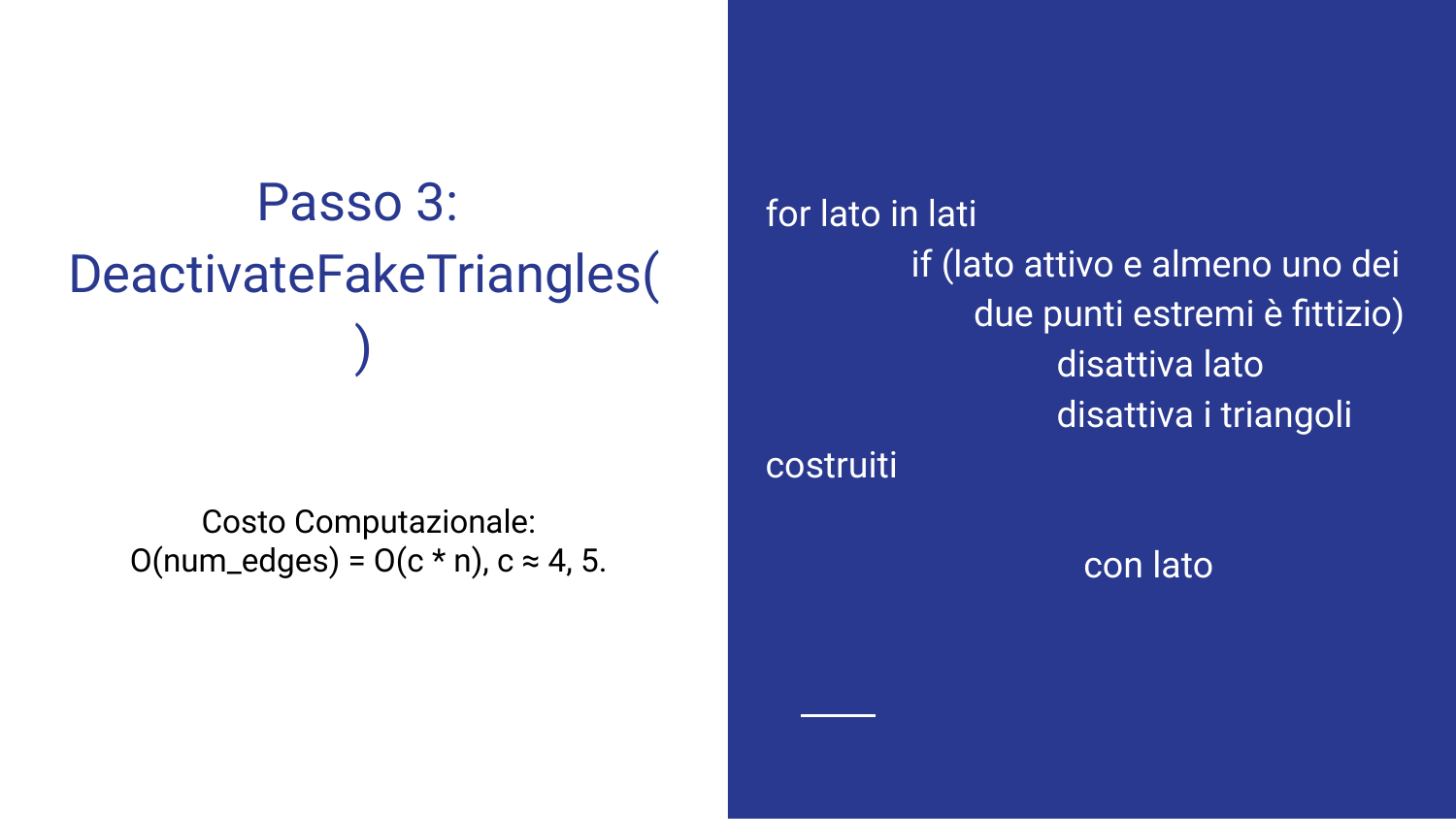

for lato in lati
	if (lato attivo e almeno uno dei
       due punti estremi è fittizio)
		disattiva lato
		disattiva i triangoli costruiti
 						   con lato

# Passo 3:
DeactivateFakeTriangles( )

Costo Computazionale:
O(num_edges) = O(c * n), c ≈ 4, 5.